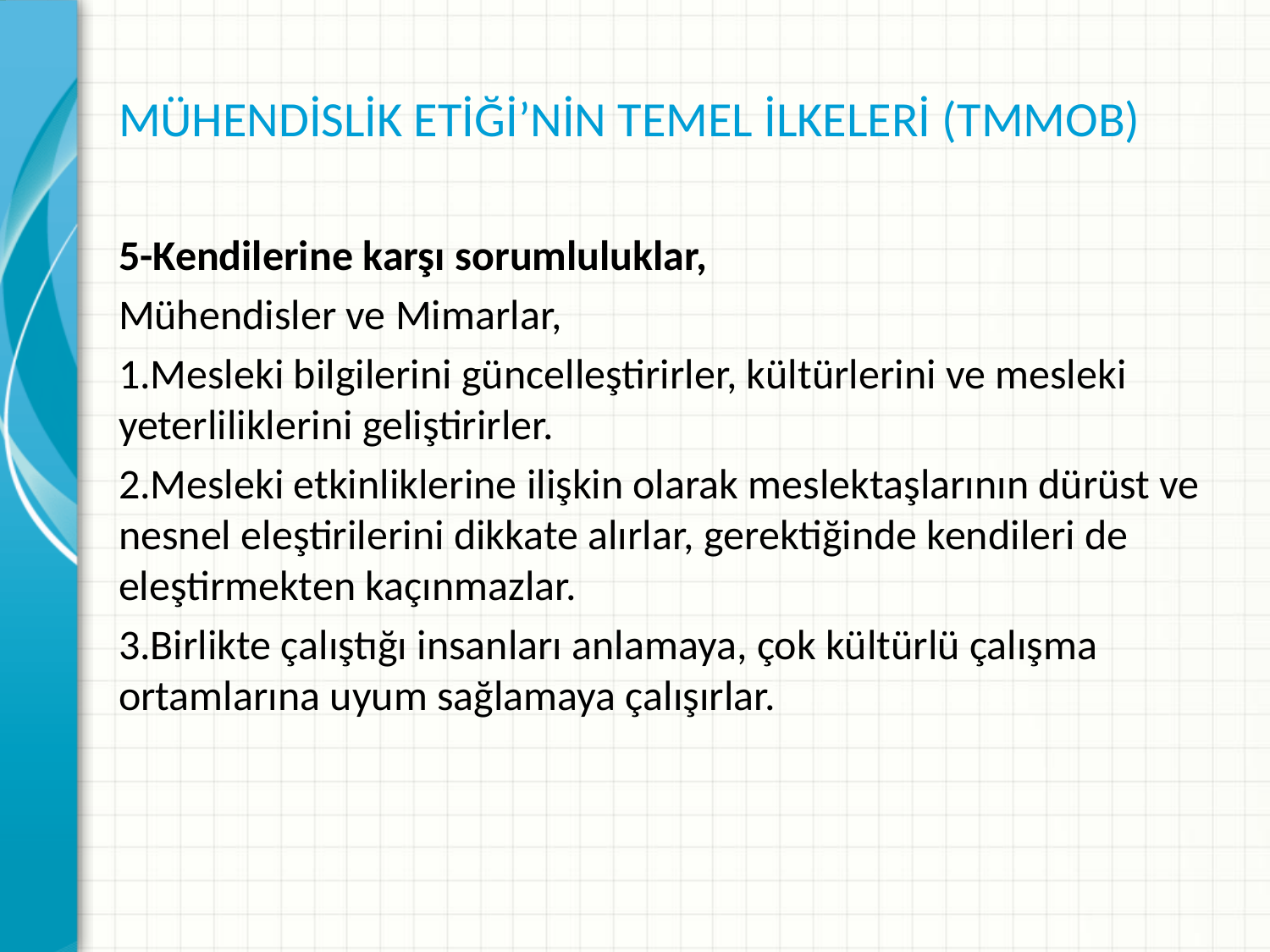

# MÜHENDİSLİK ETİĞİ’NİN TEMEL İLKELERİ (TMMOB)
5-Kendilerine karşı sorumluluklar,
Mühendisler ve Mimarlar,
1.Mesleki bilgilerini güncelleştirirler, kültürlerini ve mesleki yeterliliklerini geliştirirler.
2.Mesleki etkinliklerine ilişkin olarak meslektaşlarının dürüst ve nesnel eleştirilerini dikkate alırlar, gerektiğinde kendileri de eleştirmekten kaçınmazlar.
3.Birlikte çalıştığı insanları anlamaya, çok kültürlü çalışma ortamlarına uyum sağlamaya çalışırlar.